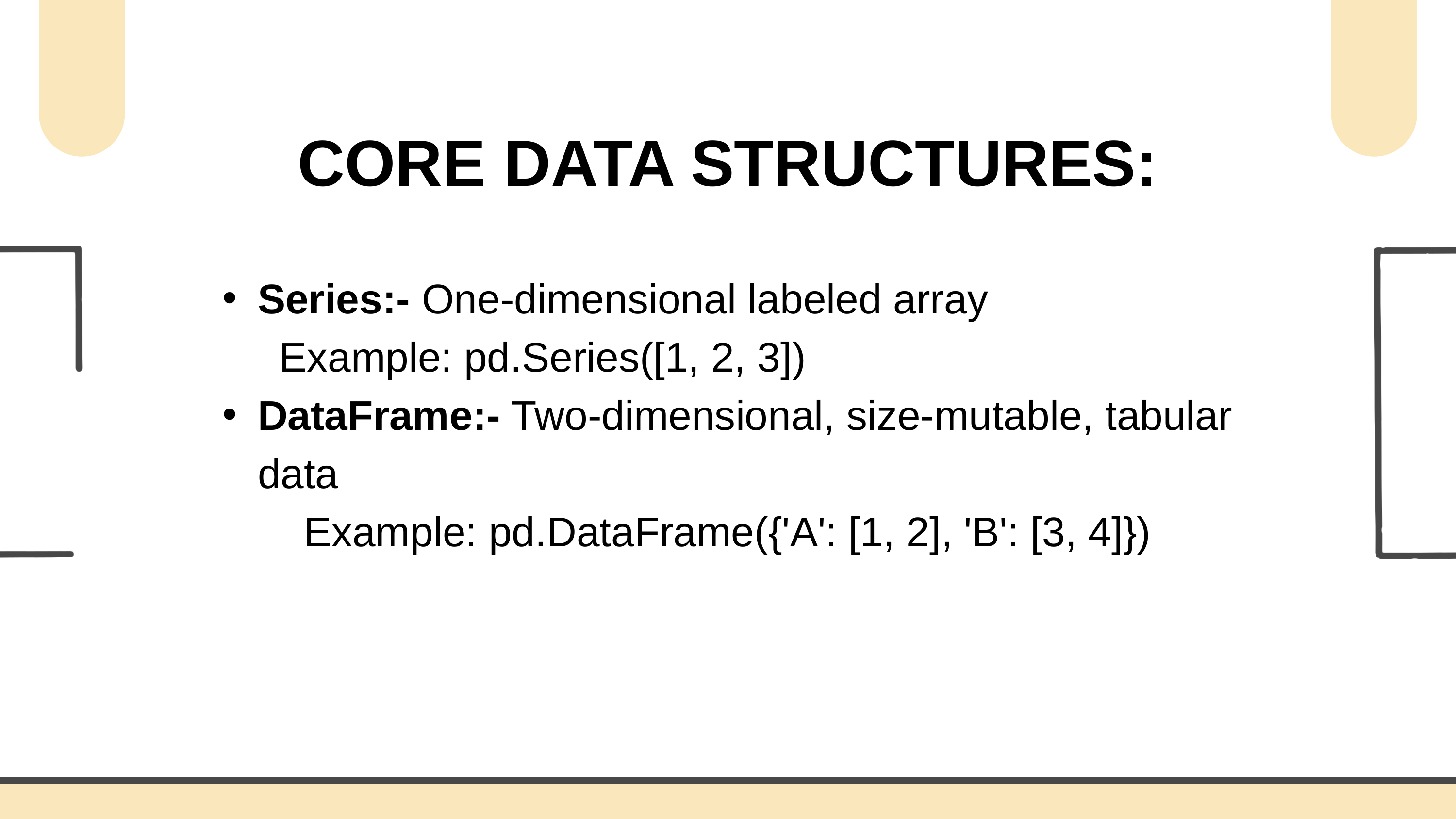

CORE DATA STRUCTURES:

Series:- One-dimensional labeled array
        Example: pd.Series([1, 2, 3])
DataFrame:- Two-dimensional, size-mutable, tabular data
Example: pd.DataFrame({'A': [1, 2], 'B': [3, 4]})